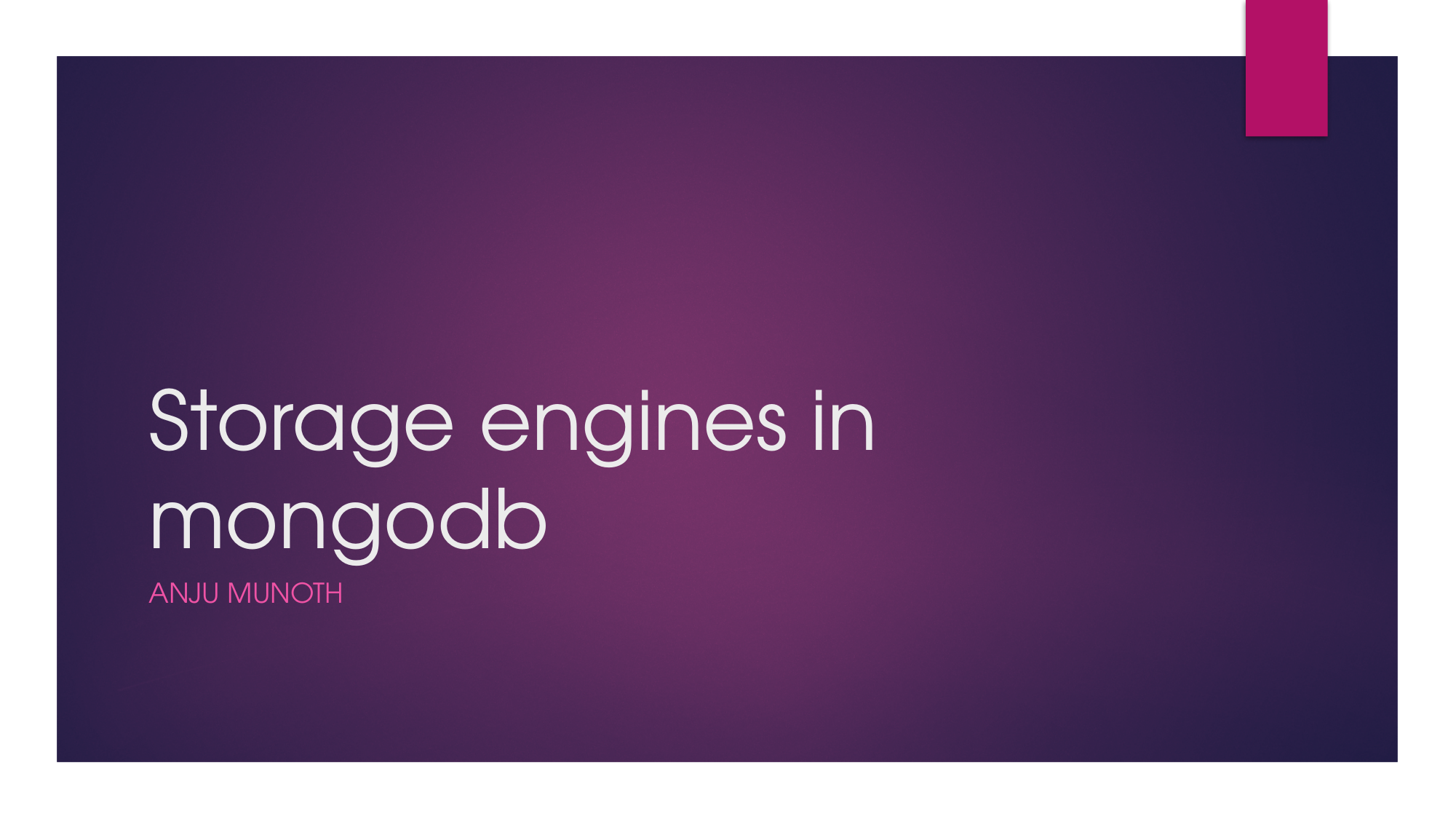

# Storage engines in mongodb
Anju munoth